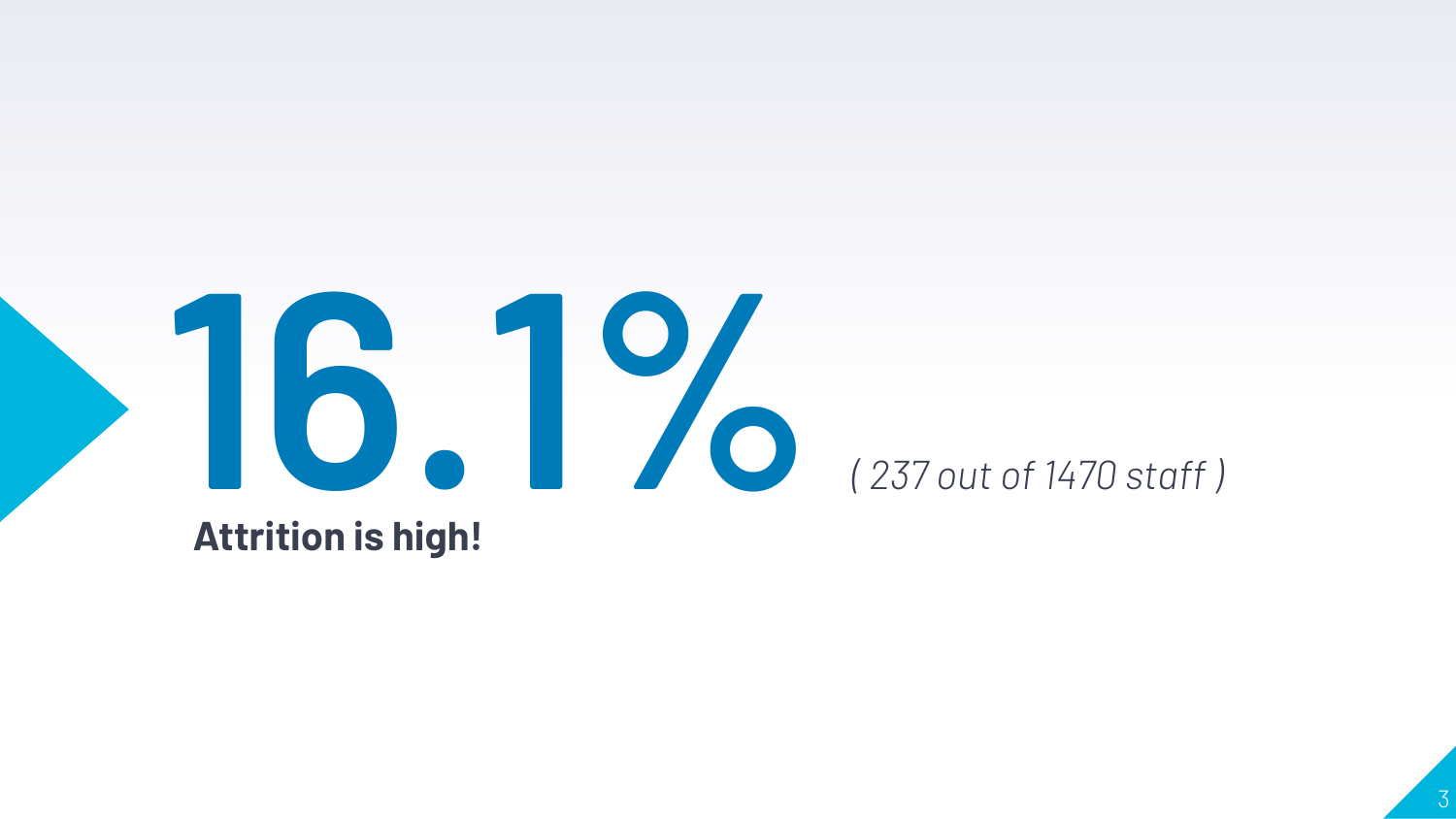

16.1% ( 237 out of 1470 staff )

Attrition is high!
3